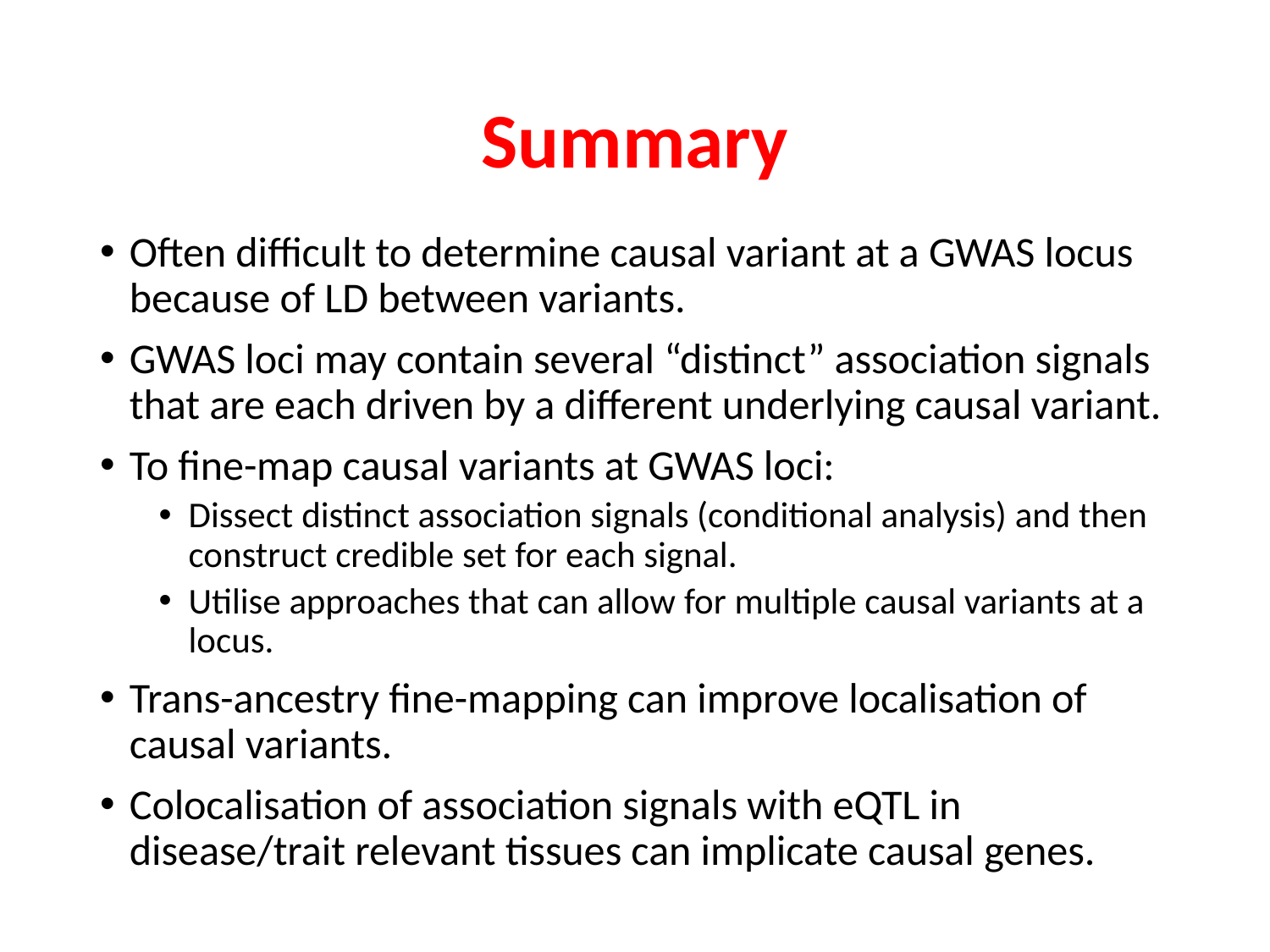

# Summary
Often difficult to determine causal variant at a GWAS locus because of LD between variants.
GWAS loci may contain several “distinct” association signals that are each driven by a different underlying causal variant.
To fine-map causal variants at GWAS loci:
Dissect distinct association signals (conditional analysis) and then construct credible set for each signal.
Utilise approaches that can allow for multiple causal variants at a locus.
Trans-ancestry fine-mapping can improve localisation of causal variants.
Colocalisation of association signals with eQTL in disease/trait relevant tissues can implicate causal genes.